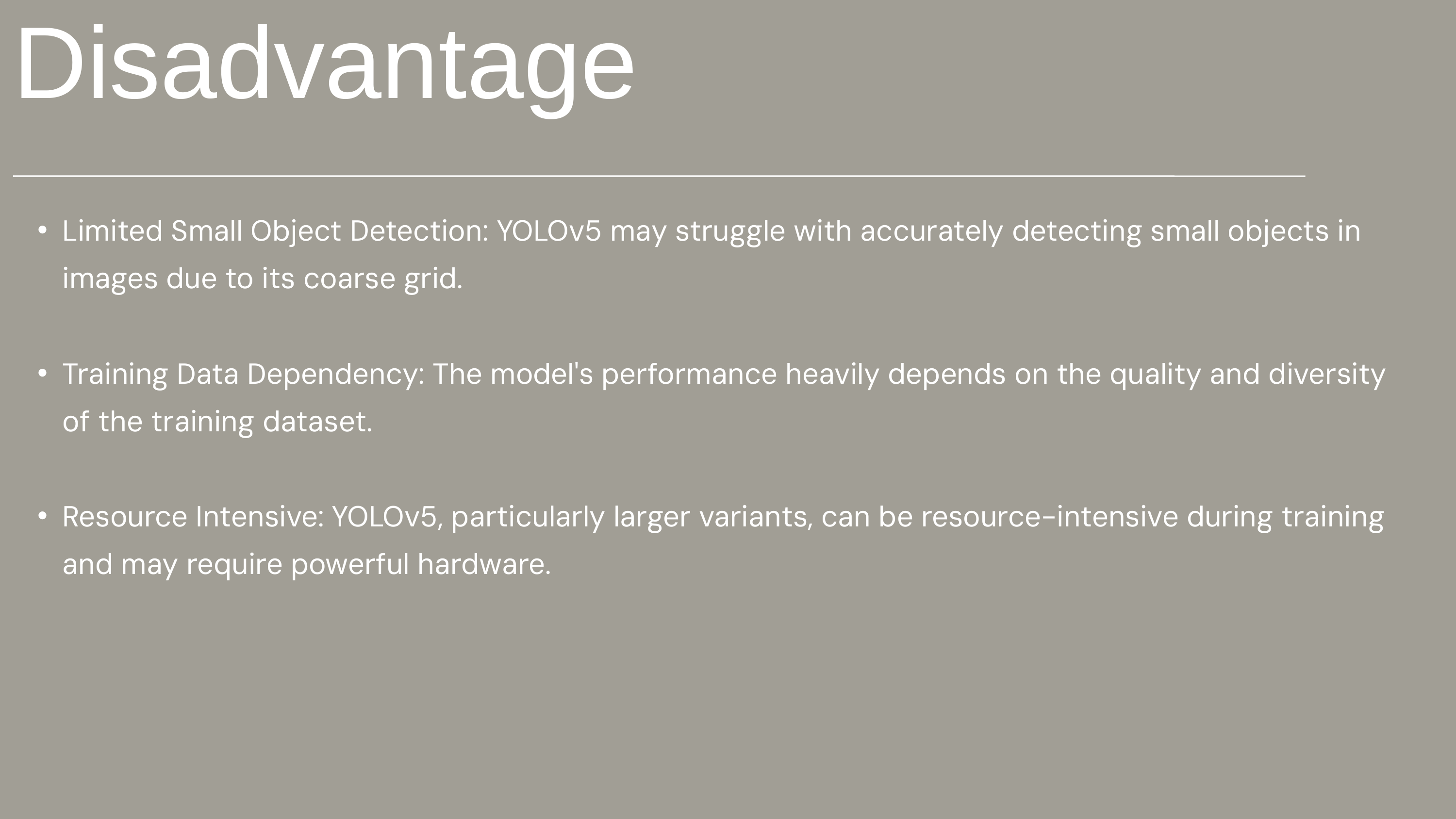

Disadvantage

Limited Small Object Detection: YOLOv5 may struggle with accurately detecting small objects in images due to its coarse grid.

Training Data Dependency: The model's performance heavily depends on the quality and diversity of the training dataset.

Resource Intensive: YOLOv5, particularly larger variants, can be resource-intensive during training and may require powerful hardware.